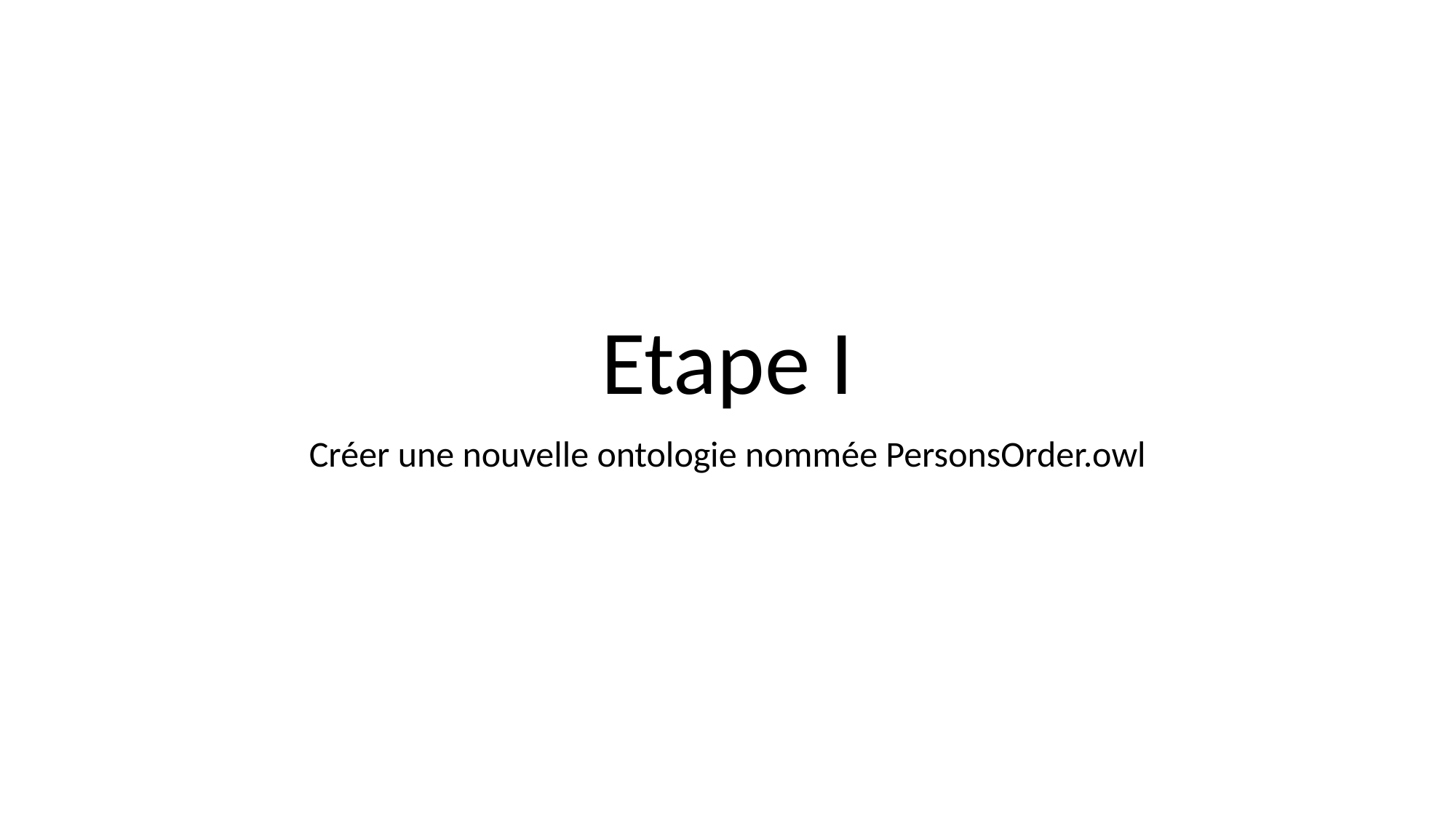

# Etape I
Créer une nouvelle ontologie nommée PersonsOrder.owl